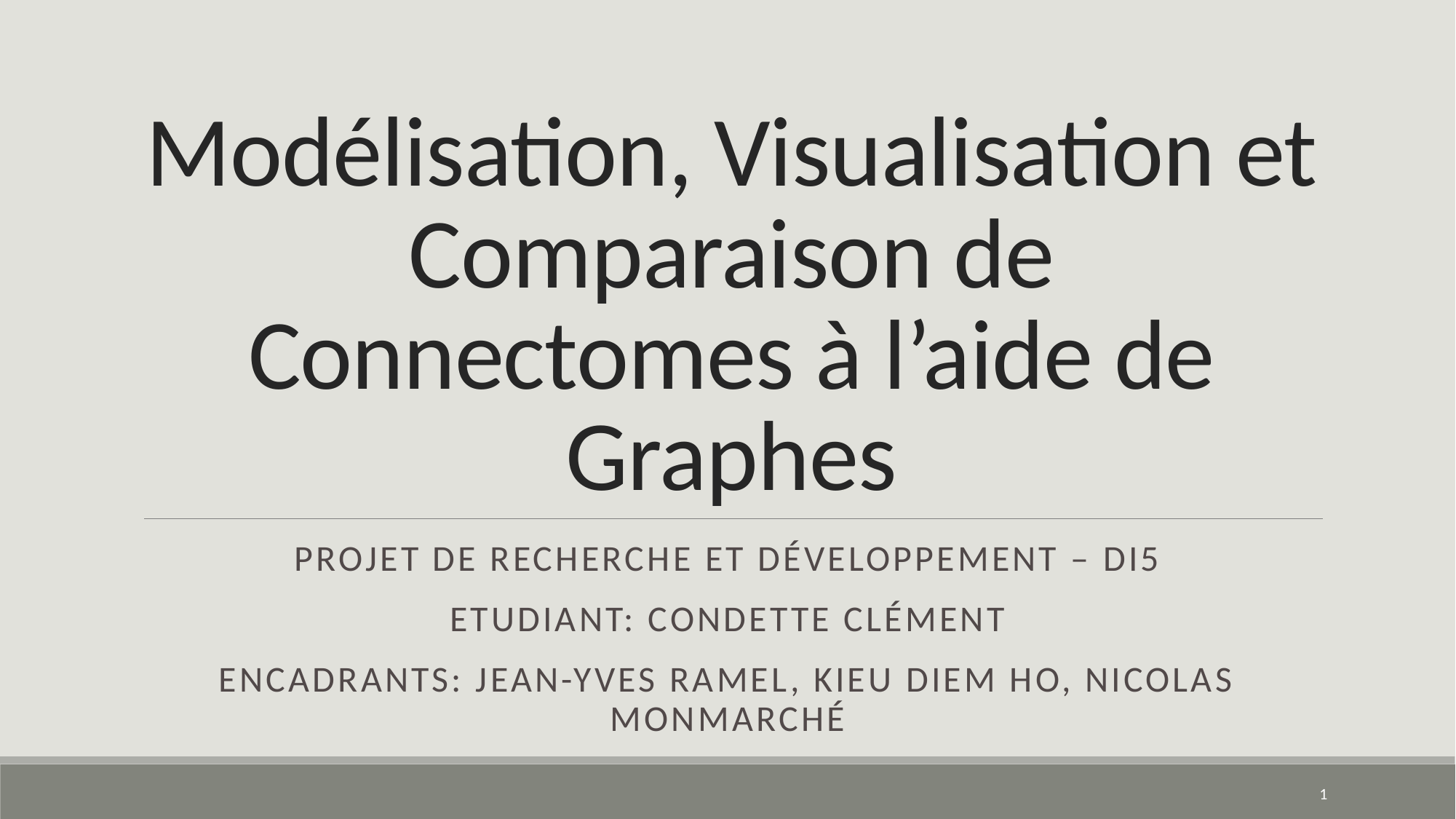

# Modélisation, Visualisation et Comparaison de Connectomes à l’aide de Graphes
Projet de recherche et développement – di5
Etudiant: Condette clément
Encadrants: jean-yves ramel, kieu diem ho, nicolas monmarché
1